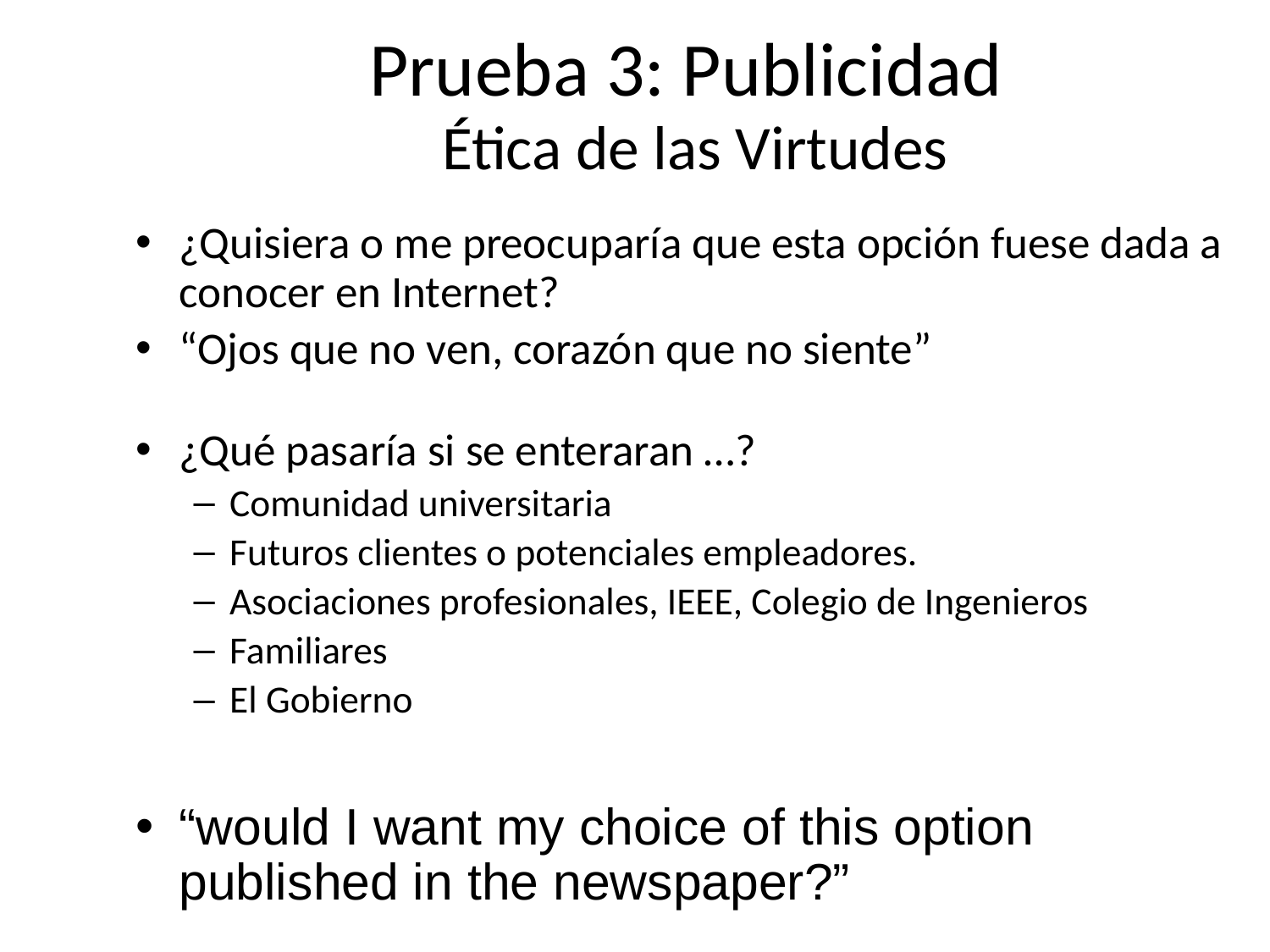

# Prueba 3: Publicidad Ética de las Virtudes

¿Quisiera o me preocuparía que esta opción fuese dada a conocer en Internet?
“Ojos que no ven, corazón que no siente”

¿Qué pasaría si se enteraran …?
Comunidad universitaria
Futuros clientes o potenciales empleadores.
Asociaciones profesionales, IEEE, Colegio de Ingenieros
Familiares
El Gobierno

“would I want my choice of this option published in the newspaper?”